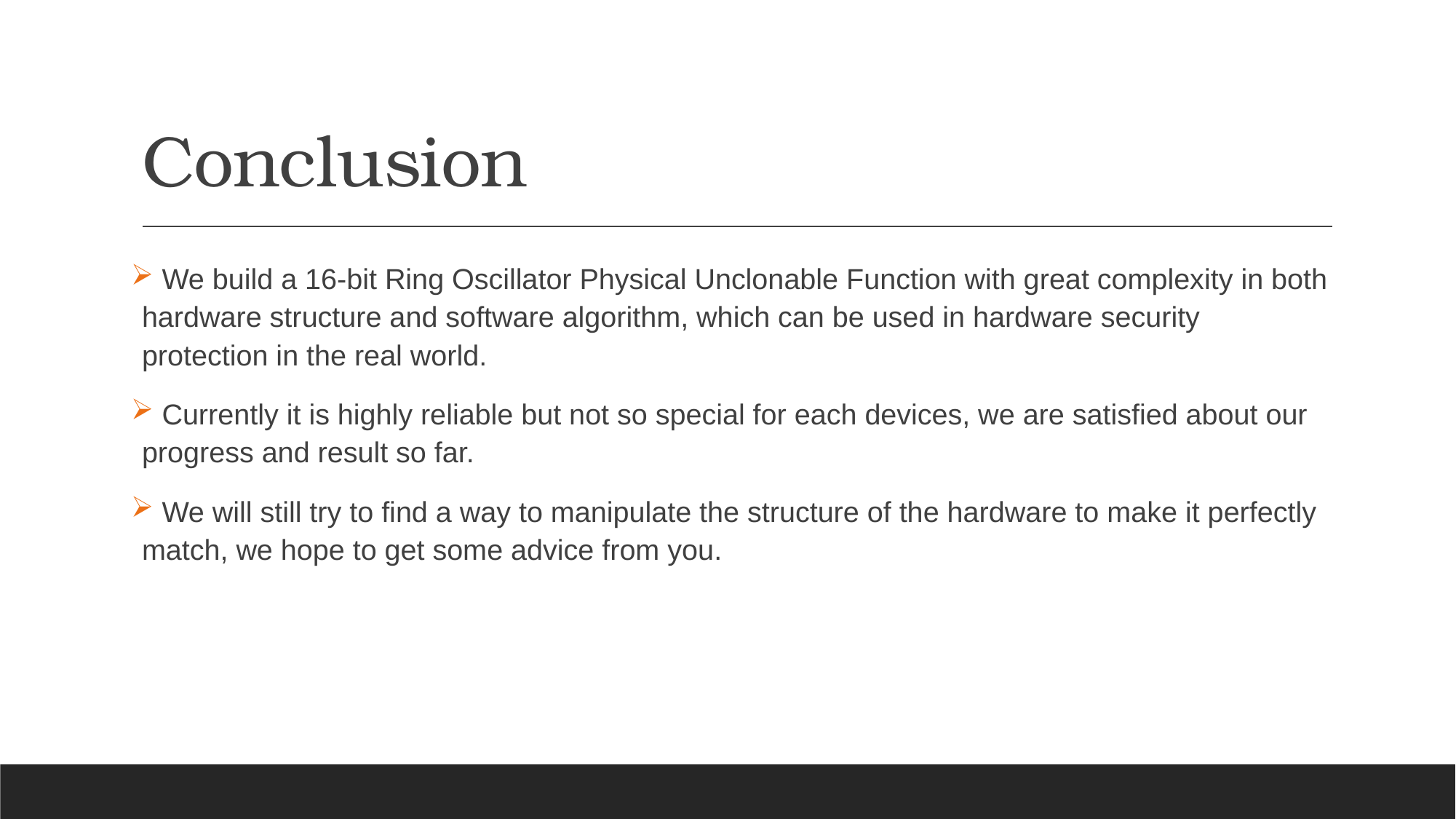

# Conclusion
 We build a 16-bit Ring Oscillator Physical Unclonable Function with great complexity in both hardware structure and software algorithm, which can be used in hardware security protection in the real world.
 Currently it is highly reliable but not so special for each devices, we are satisfied about our progress and result so far.
 We will still try to find a way to manipulate the structure of the hardware to make it perfectly match, we hope to get some advice from you.